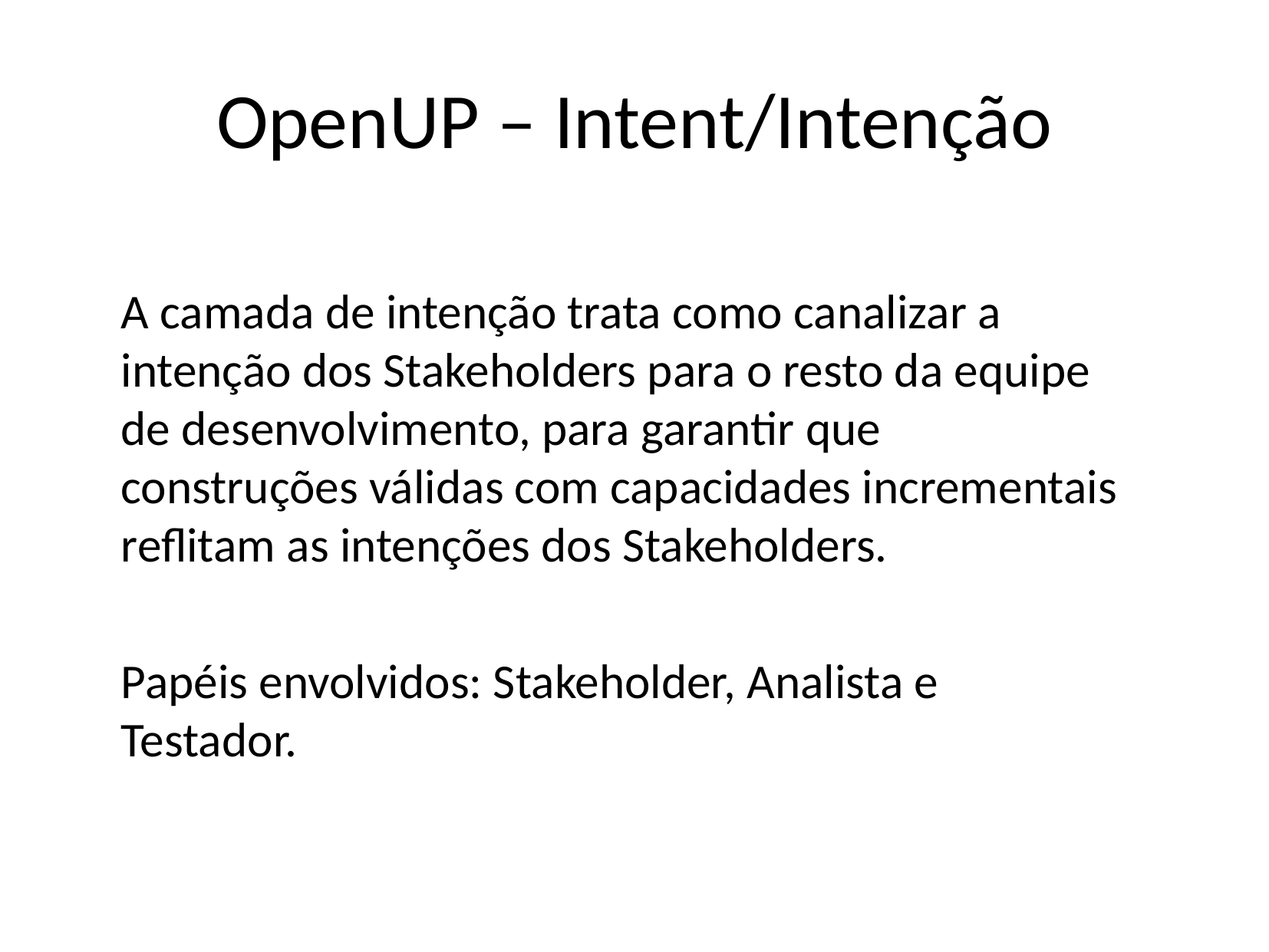

# OpenUP – Intent/Intenção

	A camada de intenção trata como canalizar a intenção dos Stakeholders para o resto da equipe de desenvolvimento, para garantir que construções válidas com capacidades incrementais reflitam as intenções dos Stakeholders.

	Papéis envolvidos: Stakeholder, Analista e Testador.